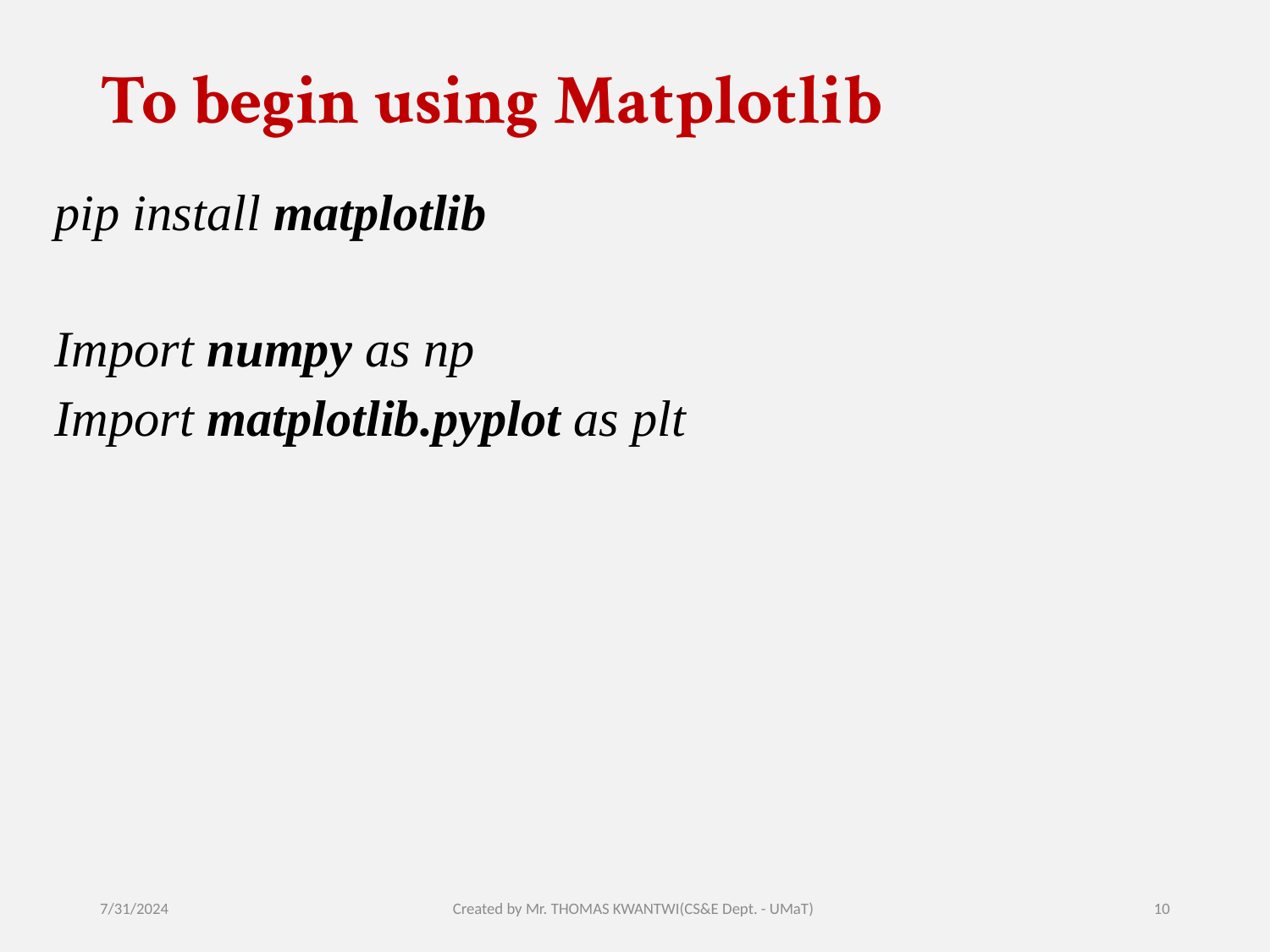

# To begin using Matplotlib
pip install matplotlib

Import numpy as np
Import matplotlib.pyplot as plt

7/31/2024
Created by Mr. THOMAS KWANTWI(CS&E Dept. - UMaT)
10